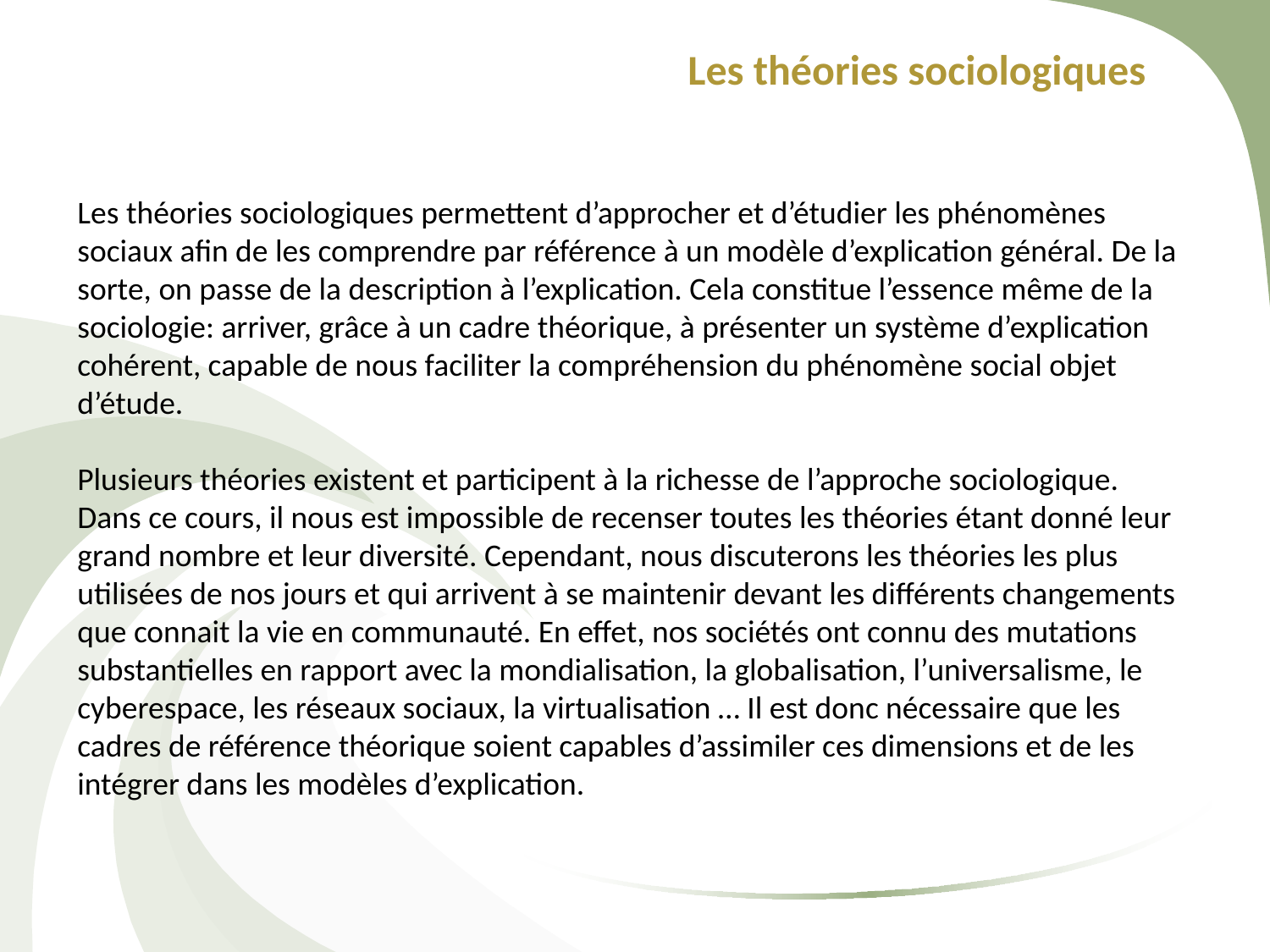

Les théories sociologiques
Les théories sociologiques permettent d’approcher et d’étudier les phénomènes sociaux afin de les comprendre par référence à un modèle d’explication général. De la sorte, on passe de la description à l’explication. Cela constitue l’essence même de la sociologie: arriver, grâce à un cadre théorique, à présenter un système d’explication cohérent, capable de nous faciliter la compréhension du phénomène social objet d’étude.

Plusieurs théories existent et participent à la richesse de l’approche sociologique. Dans ce cours, il nous est impossible de recenser toutes les théories étant donné leur grand nombre et leur diversité. Cependant, nous discuterons les théories les plus utilisées de nos jours et qui arrivent à se maintenir devant les différents changements que connait la vie en communauté. En effet, nos sociétés ont connu des mutations substantielles en rapport avec la mondialisation, la globalisation, l’universalisme, le cyberespace, les réseaux sociaux, la virtualisation … Il est donc nécessaire que les cadres de référence théorique soient capables d’assimiler ces dimensions et de les intégrer dans les modèles d’explication.